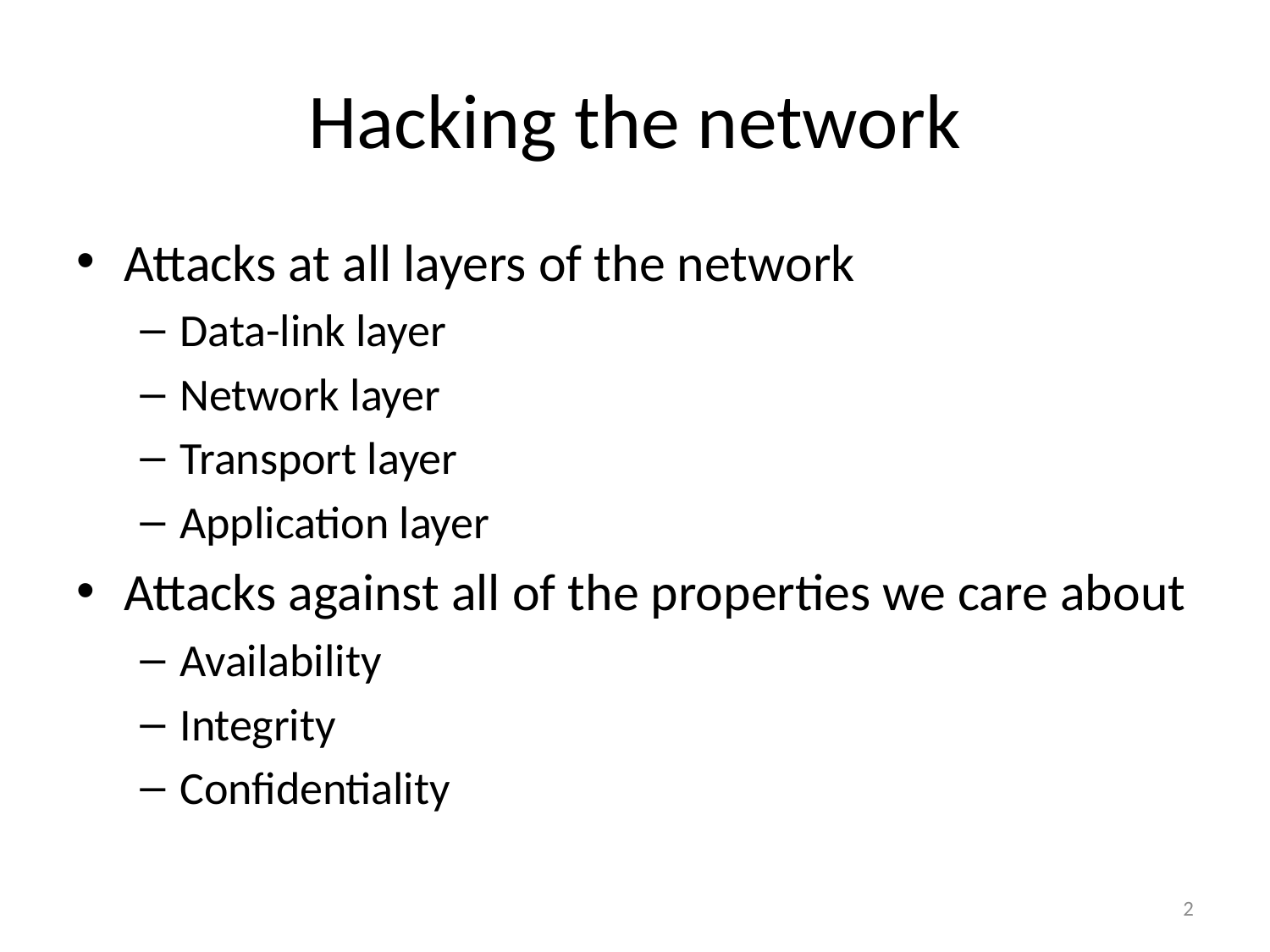

# Hacking the network
Attacks at all layers of the network
Data-link layer
Network layer
Transport layer
Application layer
Attacks against all of the properties we care about
Availability
Integrity
Confidentiality
2